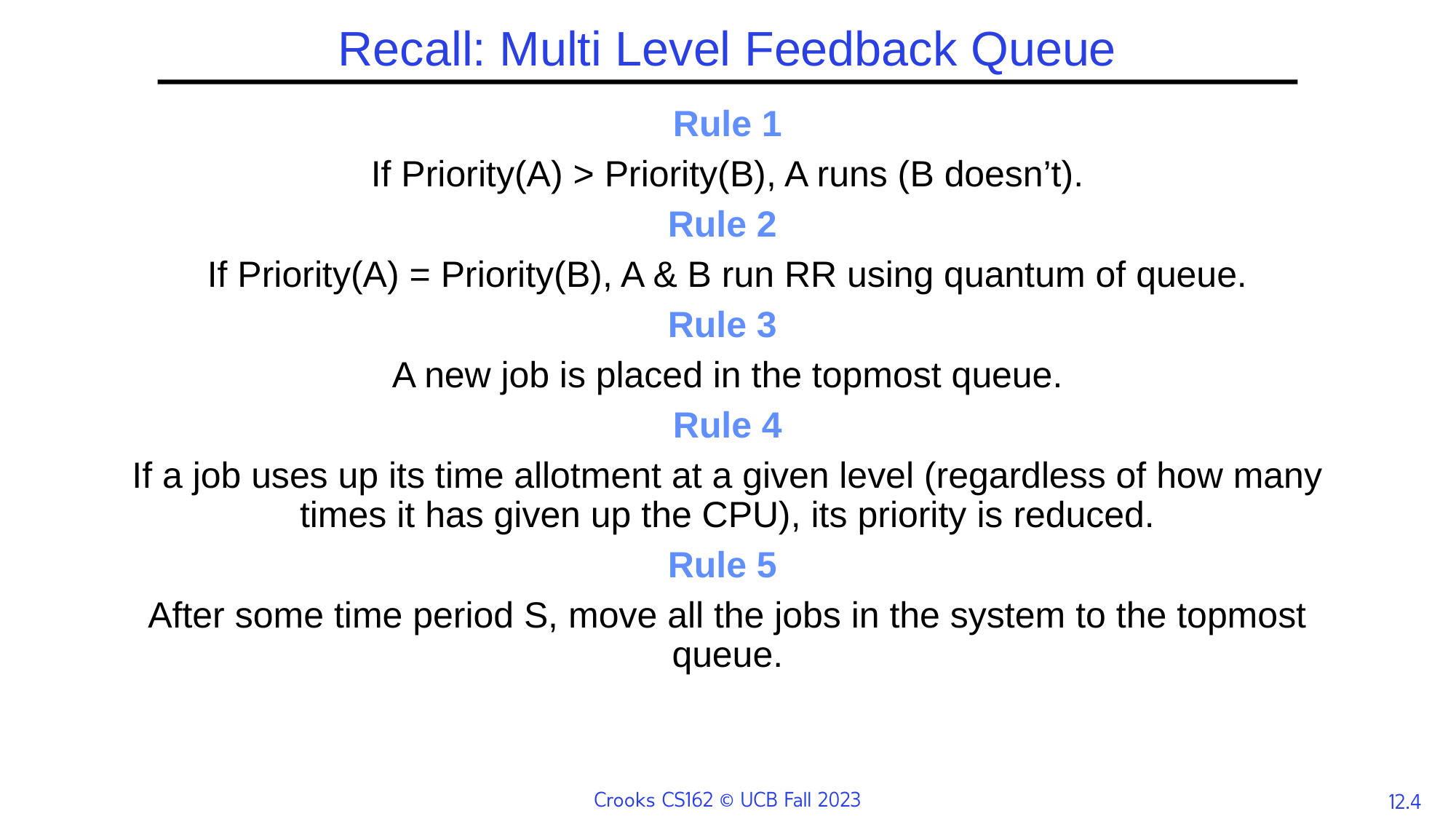

# Recall: Multi Level Feedback Queue
Rule 1
If Priority(A) > Priority(B), A runs (B doesn’t).
Rule 2
If Priority(A) = Priority(B), A & B run RR using quantum of queue.
Rule 3
A new job is placed in the topmost queue.
Rule 4
If a job uses up its time allotment at a given level (regardless of how many times it has given up the CPU), its priority is reduced.
Rule 5
After some time period S, move all the jobs in the system to the topmost queue.